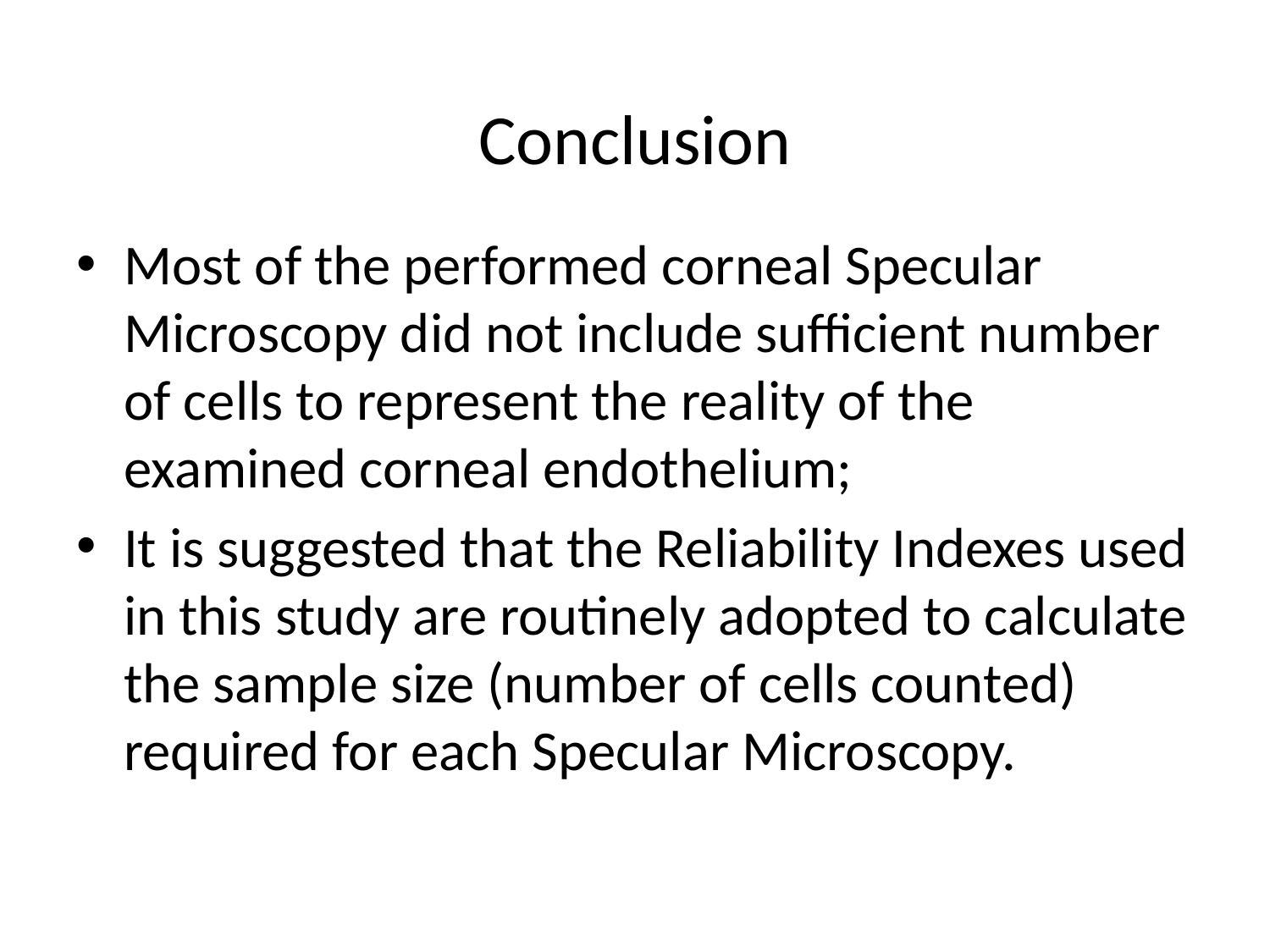

# Conclusion
Most of the performed corneal Specular Microscopy did not include sufficient number of cells to represent the reality of the examined corneal endothelium;
It is suggested that the Reliability Indexes used in this study are routinely adopted to calculate the sample size (number of cells counted) required for each Specular Microscopy.